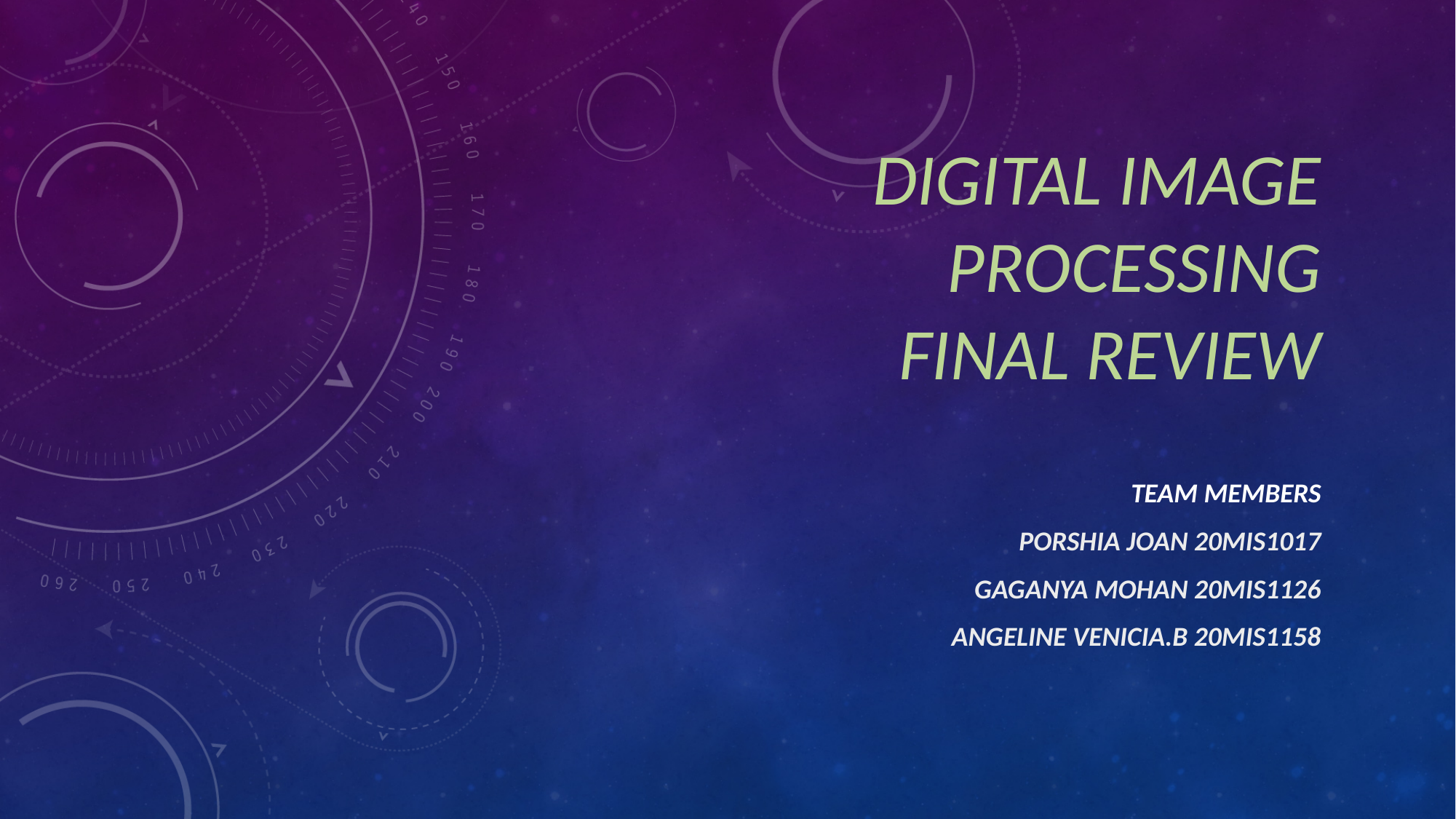

# DIGITAL IMAGE PROCESSING FINAL REVIEW
TEAM MEMBERS
PORSHIA JOAN 20MIS1017
GAGANYA MOHAN 20MIS1126
ANGELINE VENICIA.B 20MIS1158